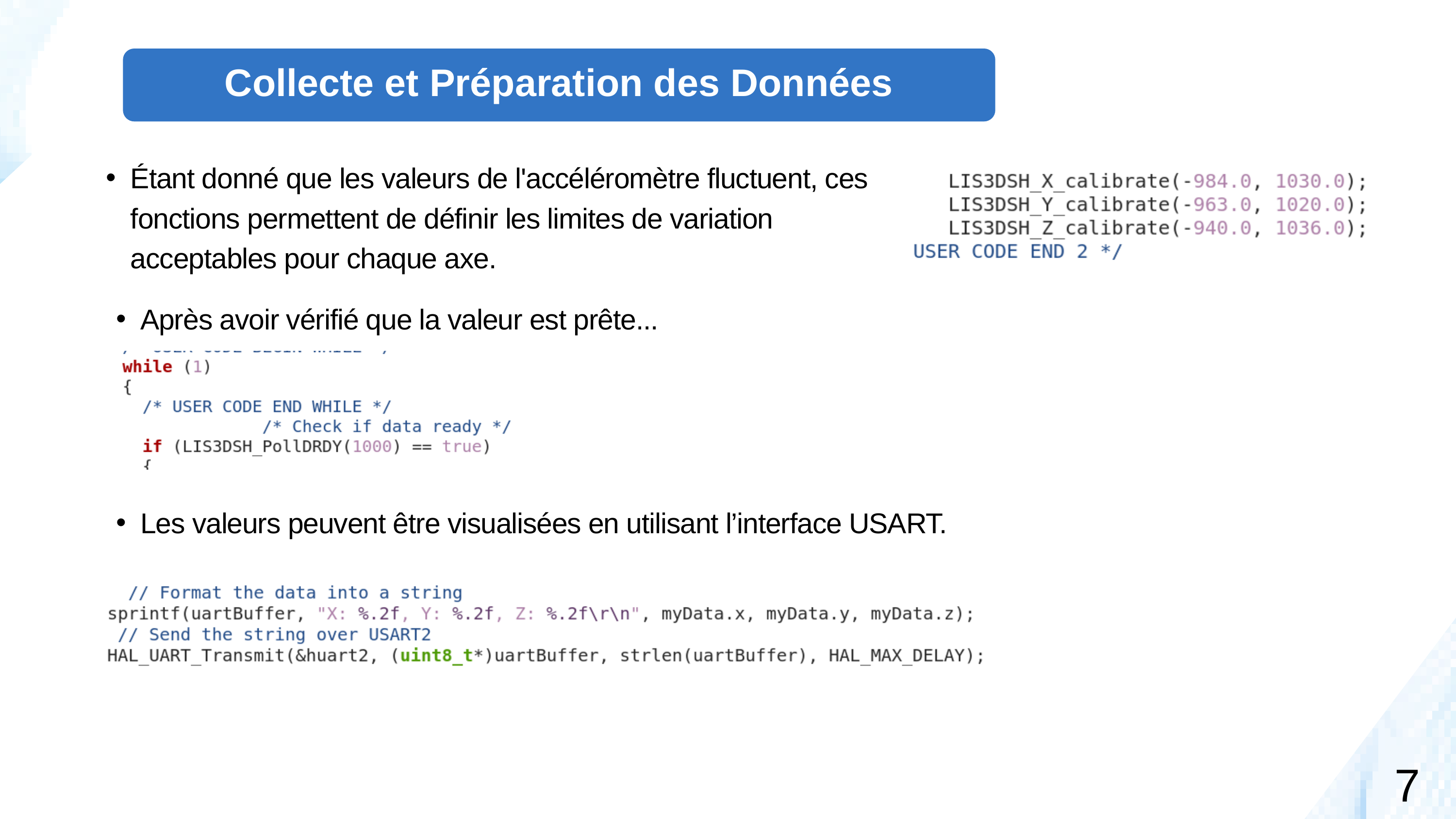

Collecte et Préparation des Données
Étant donné que les valeurs de l'accéléromètre fluctuent, ces fonctions permettent de définir les limites de variation acceptables pour chaque axe.

Après avoir vérifié que la valeur est prête...

Les valeurs peuvent être visualisées en utilisant l’interface USART.

7